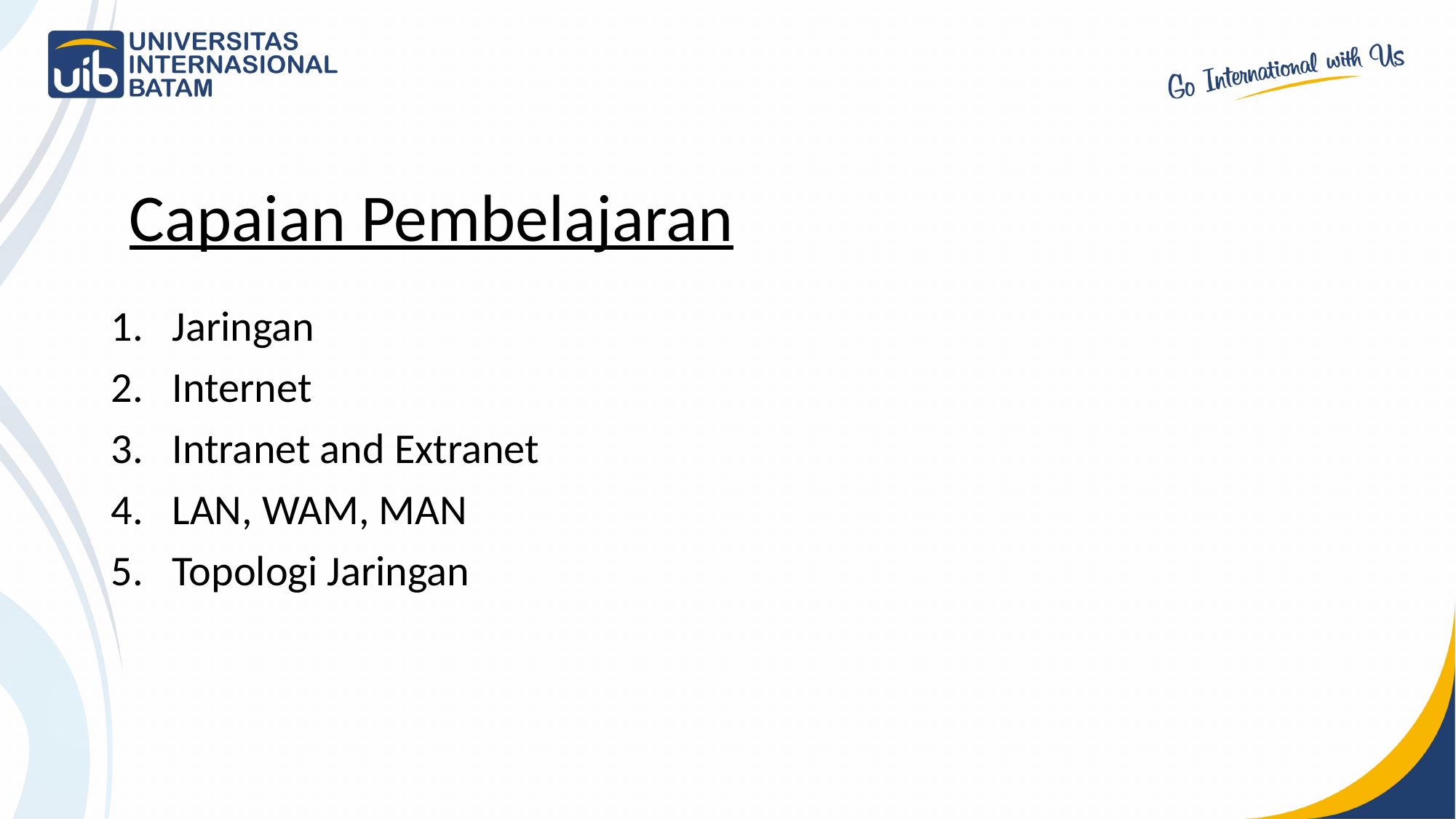

Capaian Pembelajaran
Jaringan
Internet
Intranet and Extranet
LAN, WAM, MAN
Topologi Jaringan